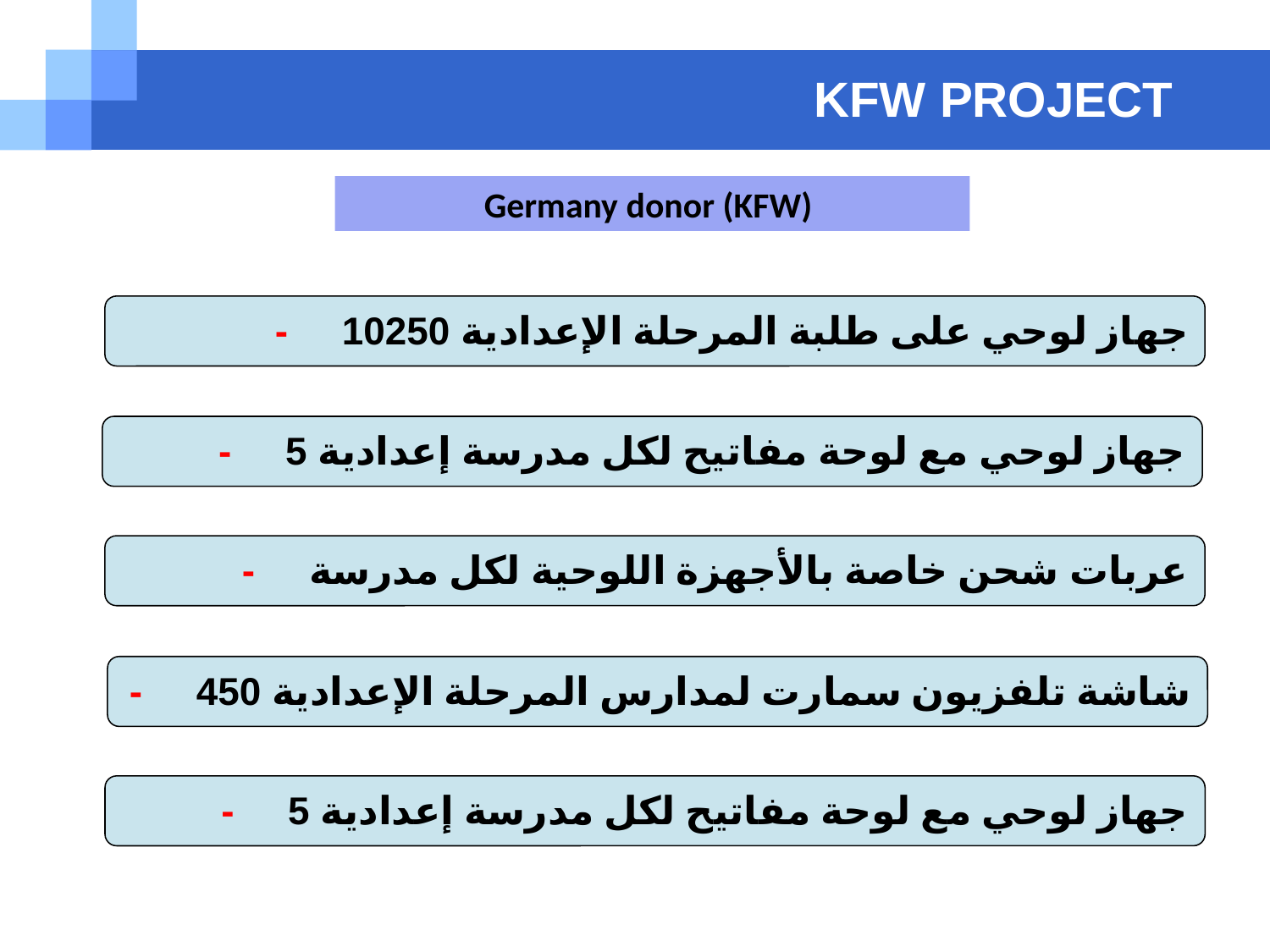

# KFW PROJECT
Germany donor (KFW)
-     10250 جهاز لوحي على طلبة المرحلة الإعدادية
-     5 جهاز لوحي مع لوحة مفاتيح لكل مدرسة إعدادية
-     عربات شحن خاصة بالأجهزة اللوحية لكل مدرسة
-     450 شاشة تلفزيون سمارت لمدارس المرحلة الإعدادية
-     5 جهاز لوحي مع لوحة مفاتيح لكل مدرسة إعدادية